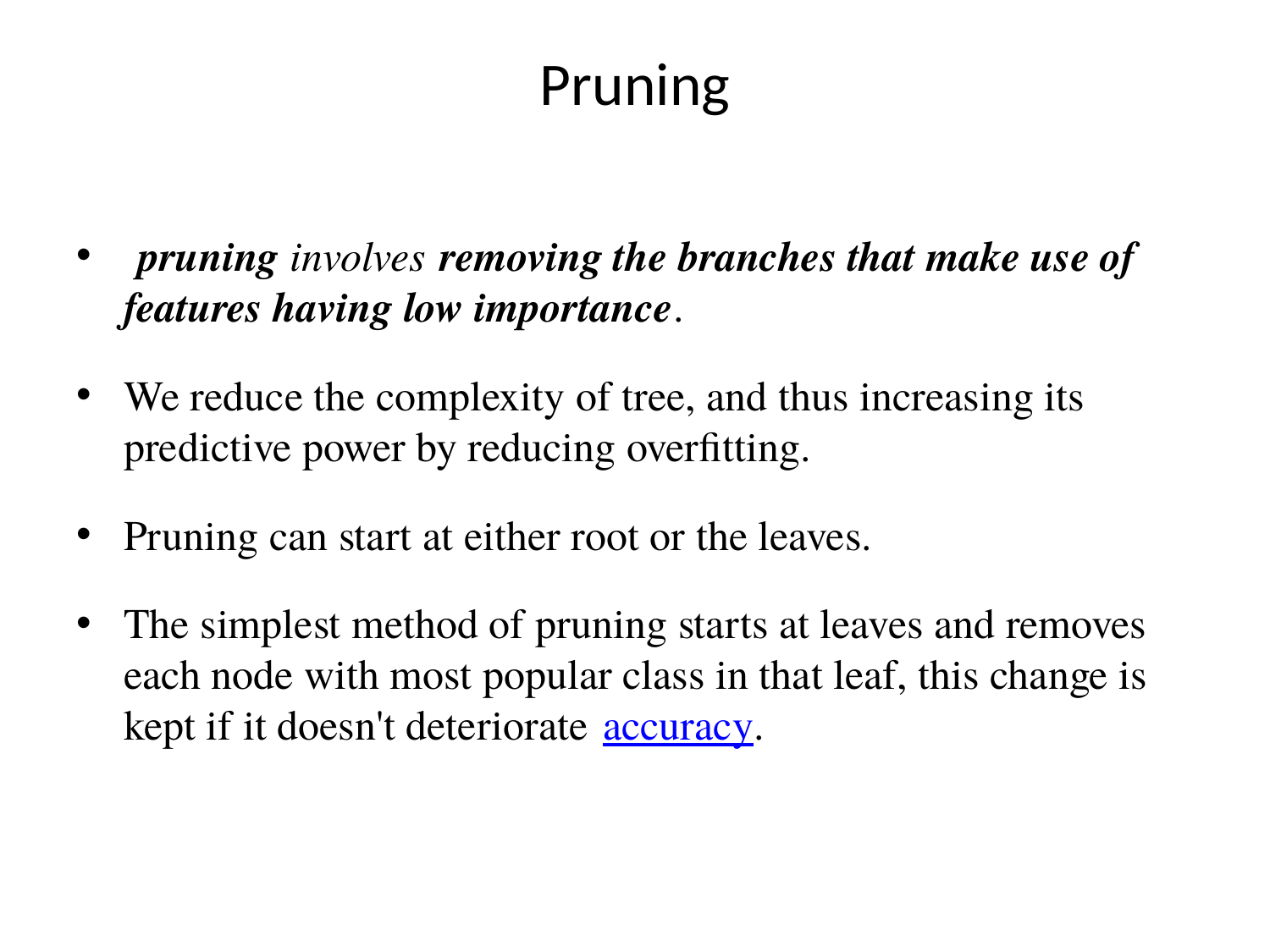

# Pruning
 pruning involves removing the branches that make use of features having low importance.

We reduce the complexity of tree, and thus increasing its predictive power by reducing overfitting.

Pruning can start at either root or the leaves.

The simplest method of pruning starts at leaves and removes each node with most popular class in that leaf, this change is kept if it doesn't deteriorate accuracy.